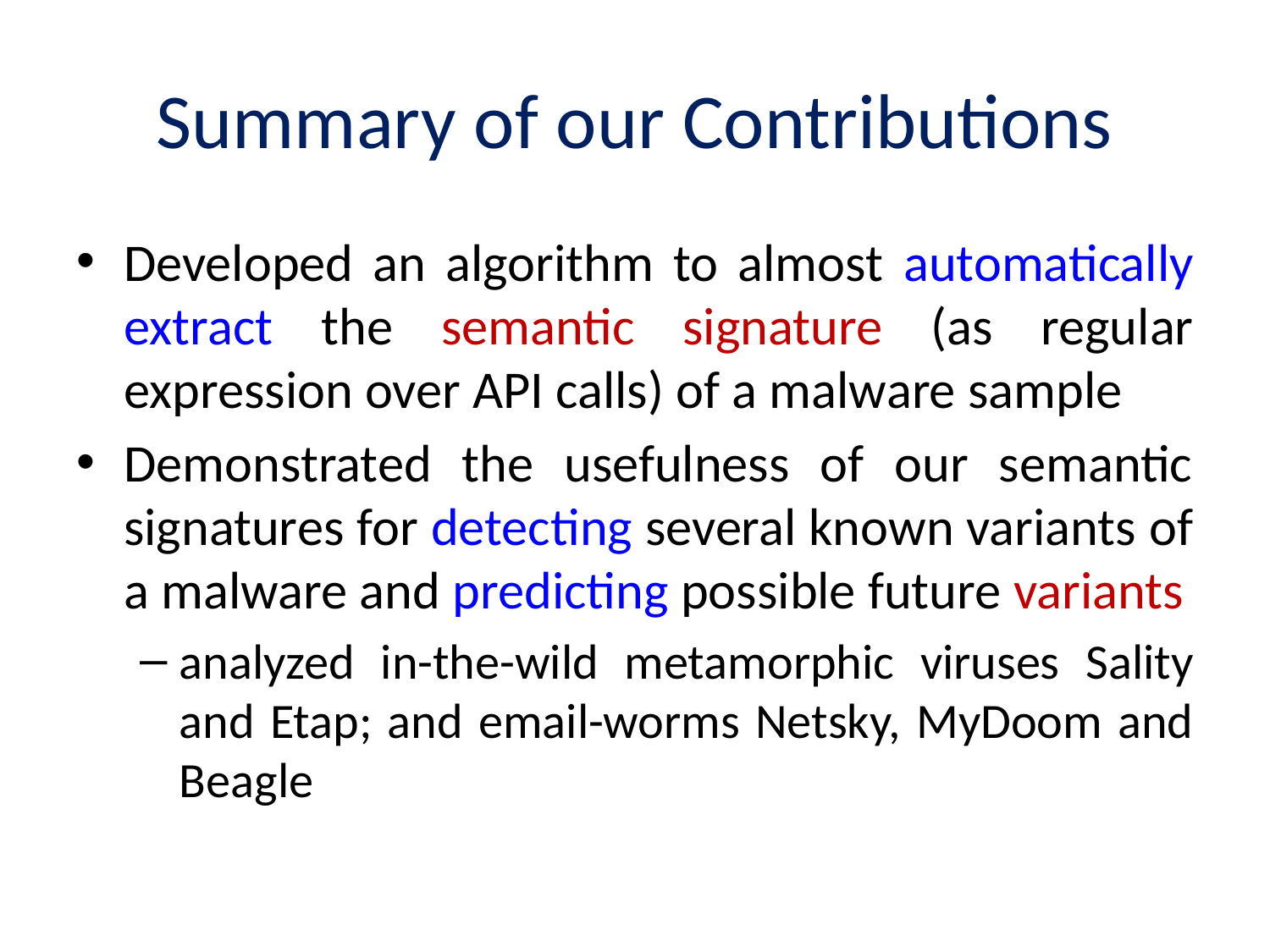

# Summary of our Contributions
Developed an algorithm to almost automatically extract the semantic signature (as regular expression over API calls) of a malware sample
Demonstrated the usefulness of our semantic signatures for detecting several known variants of a malware and predicting possible future variants
analyzed in-the-wild metamorphic viruses Sality and Etap; and email-worms Netsky, MyDoom and Beagle